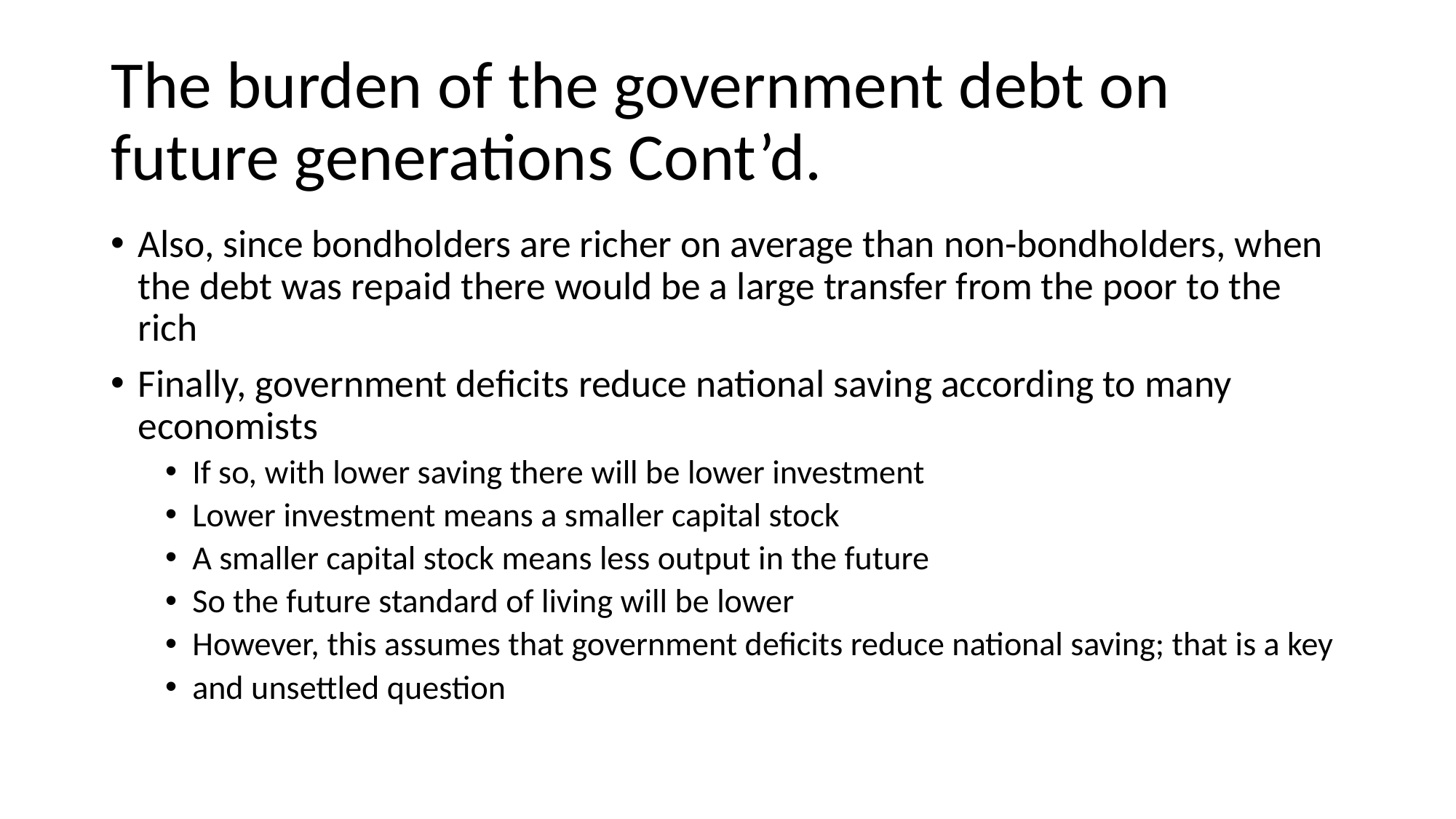

# The burden of the government debt on future generations Cont’d.
Also, since bondholders are richer on average than non-bondholders, when the debt was repaid there would be a large transfer from the poor to the rich
Finally, government deficits reduce national saving according to many economists
If so, with lower saving there will be lower investment
Lower investment means a smaller capital stock
A smaller capital stock means less output in the future
So the future standard of living will be lower
However, this assumes that government deficits reduce national saving; that is a key
and unsettled question